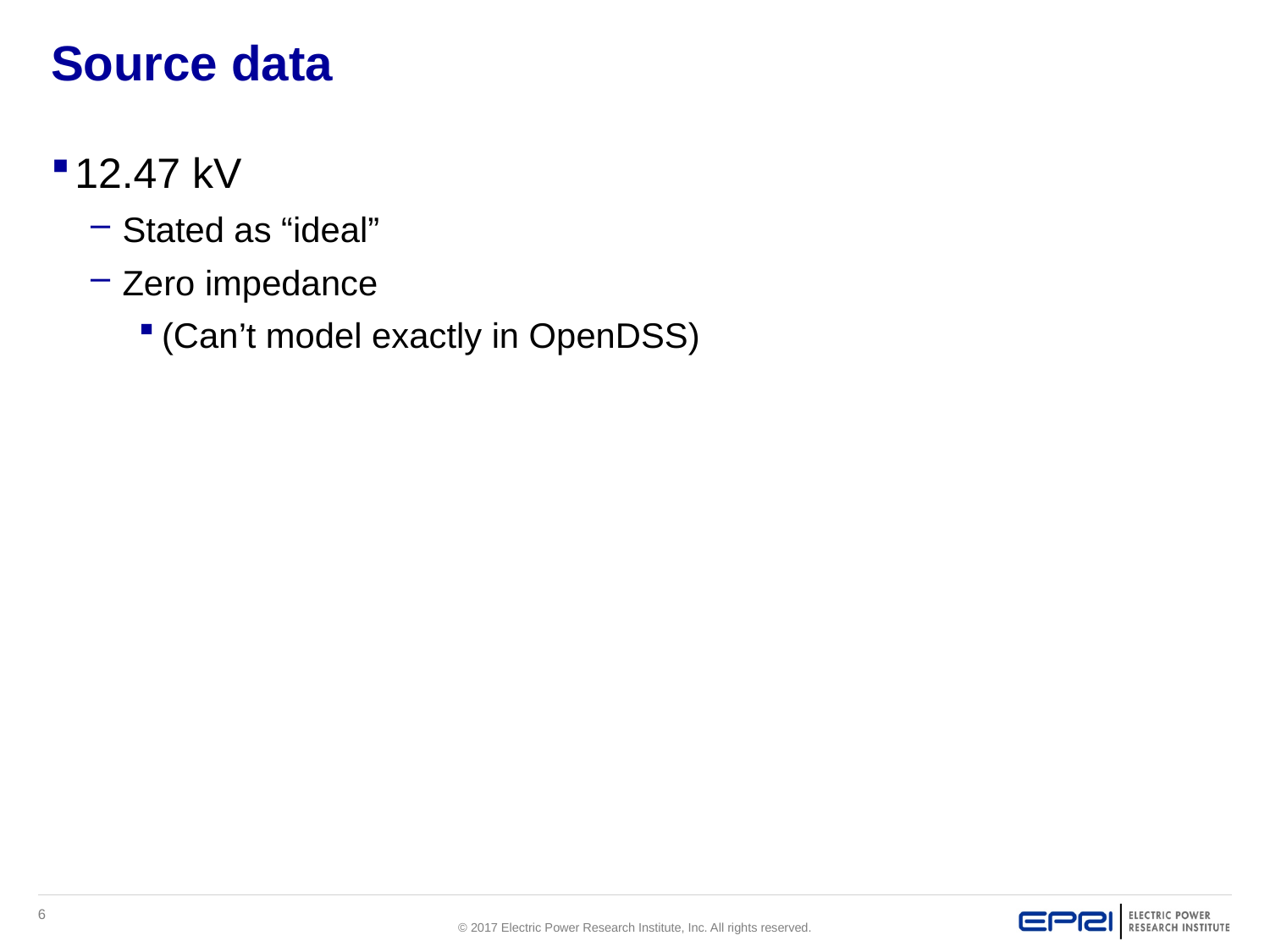

# Source data
12.47 kV
Stated as “ideal”
Zero impedance
(Can’t model exactly in OpenDSS)